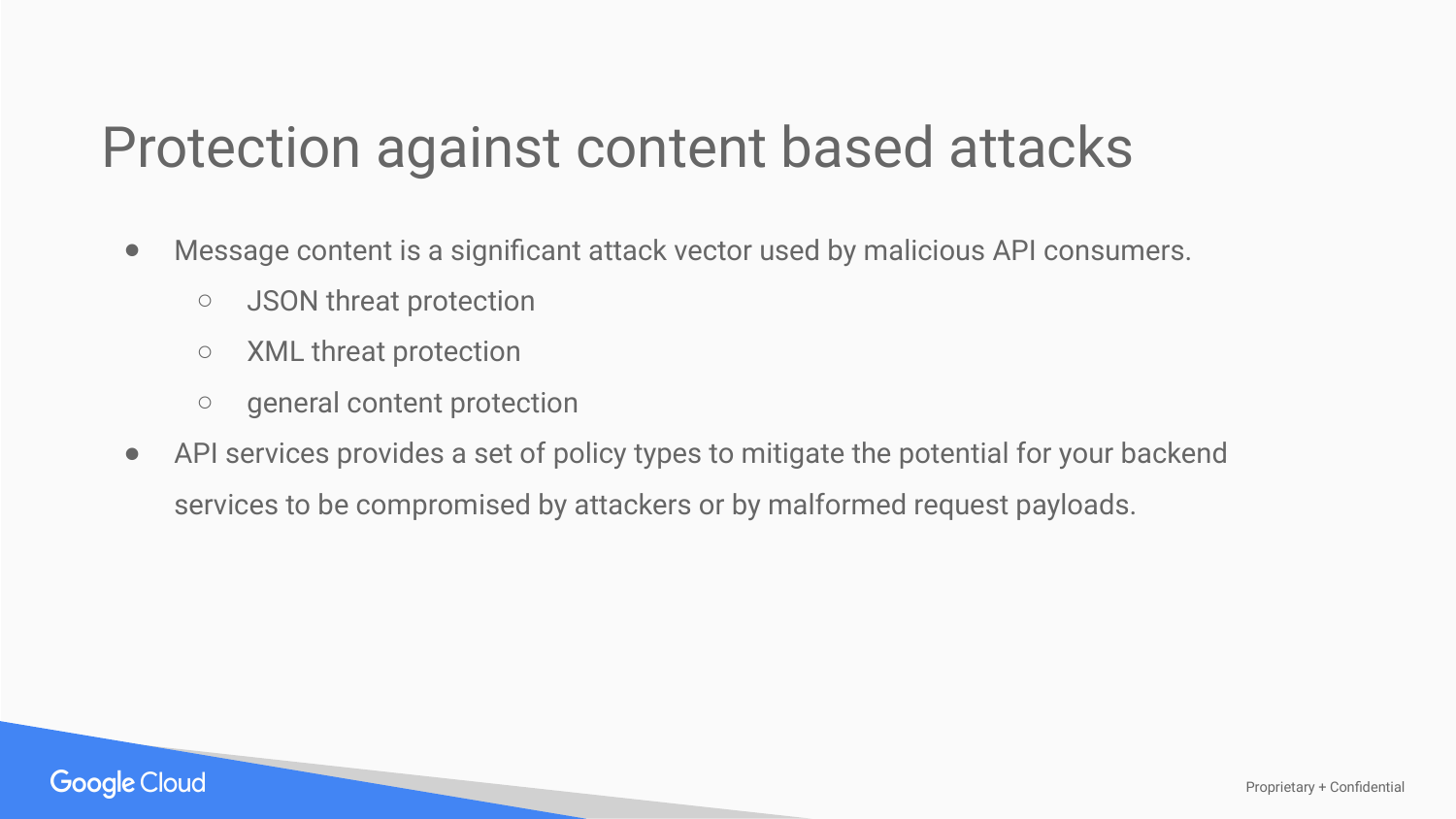

Protection against content based attacks
Message content is a significant attack vector used by malicious API consumers.
JSON threat protection
XML threat protection
general content protection
API services provides a set of policy types to mitigate the potential for your backend services to be compromised by attackers or by malformed request payloads.